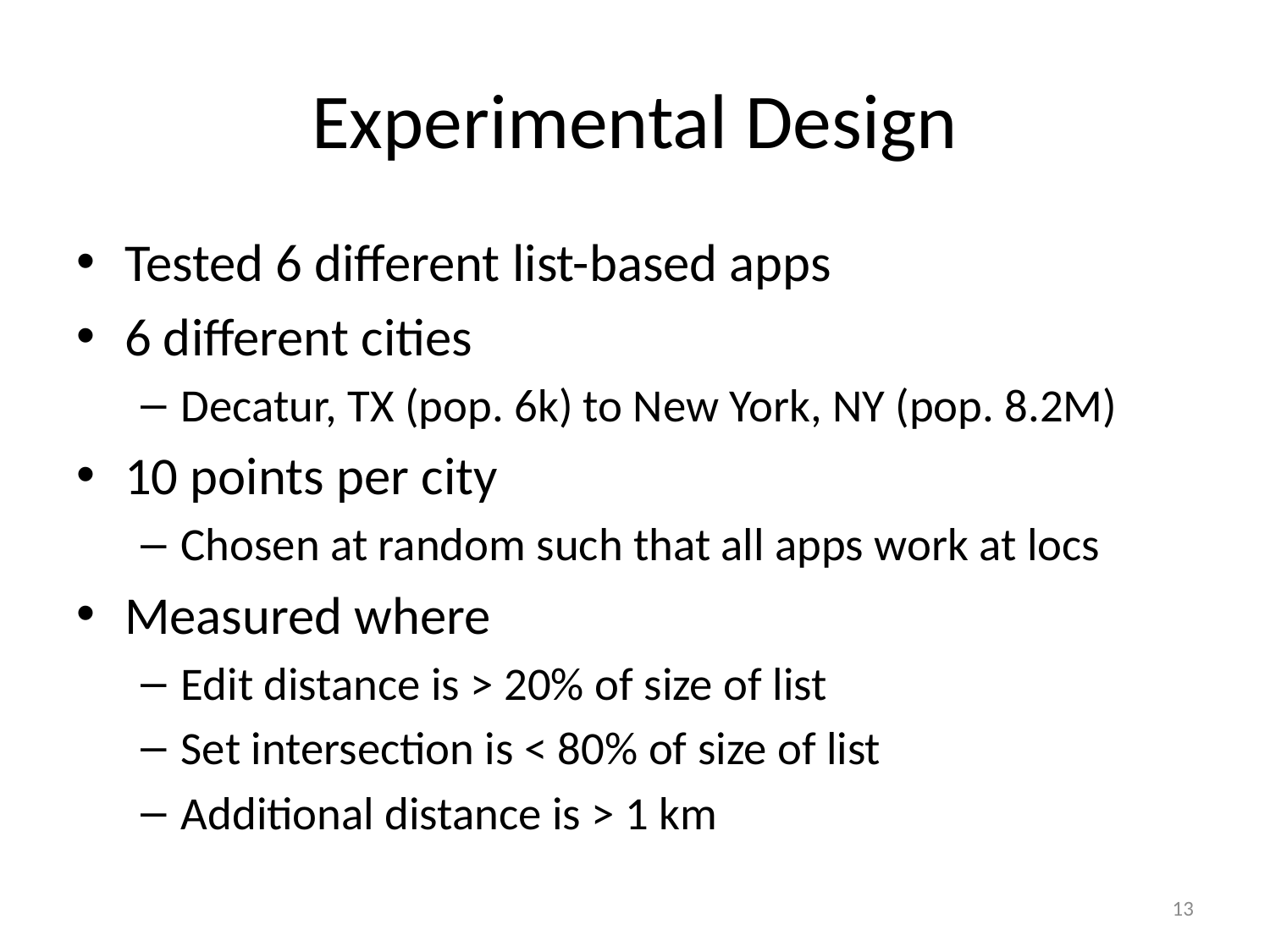

# Experimental Design
Tested 6 different list-based apps
6 different cities
Decatur, TX (pop. 6k) to New York, NY (pop. 8.2M)
10 points per city
Chosen at random such that all apps work at locs
Measured where
Edit distance is > 20% of size of list
Set intersection is < 80% of size of list
Additional distance is > 1 km
13